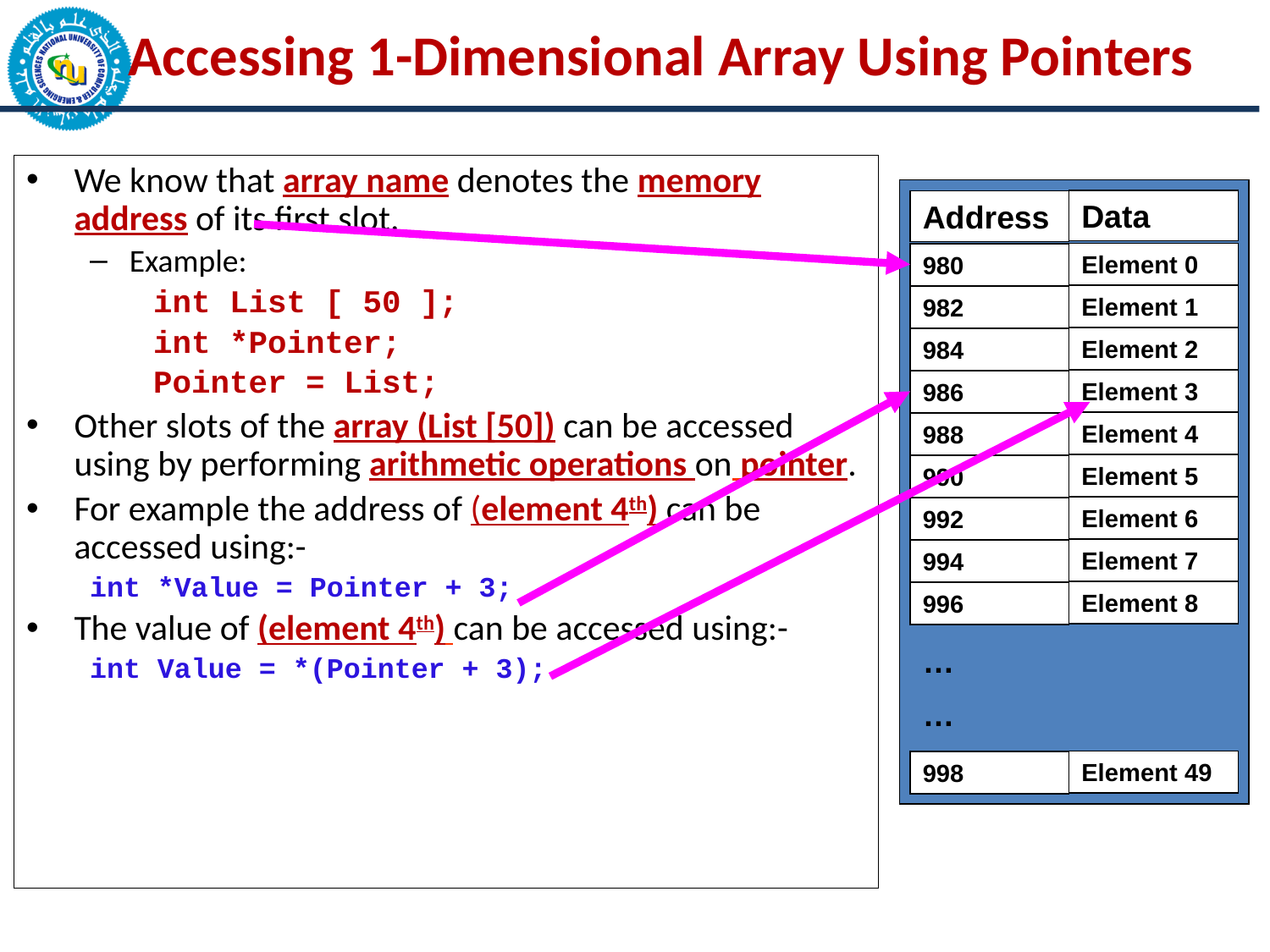

# Accessing 1-Dimensional Array Using Pointers

We know that array name denotes the memory address of its first slot.
Example:
int List [ 50 ];
int *Pointer;
Pointer = List;
Other slots of the array (List [50]) can be accessed using by performing arithmetic operations on pointer.
For example the address of (element 4th) can be accessed using:-
int *Value = Pointer + 3;
The value of (element 4th) can be accessed using:-
int Value = *(Pointer + 3);

Data
Address

Element 0
980
Element 1
982
Element 2
984
Element 3
986

Element 4
988
Element 5
990
Element 6
992
Element 7
994
Element 8
996

…

…
Element 49
998